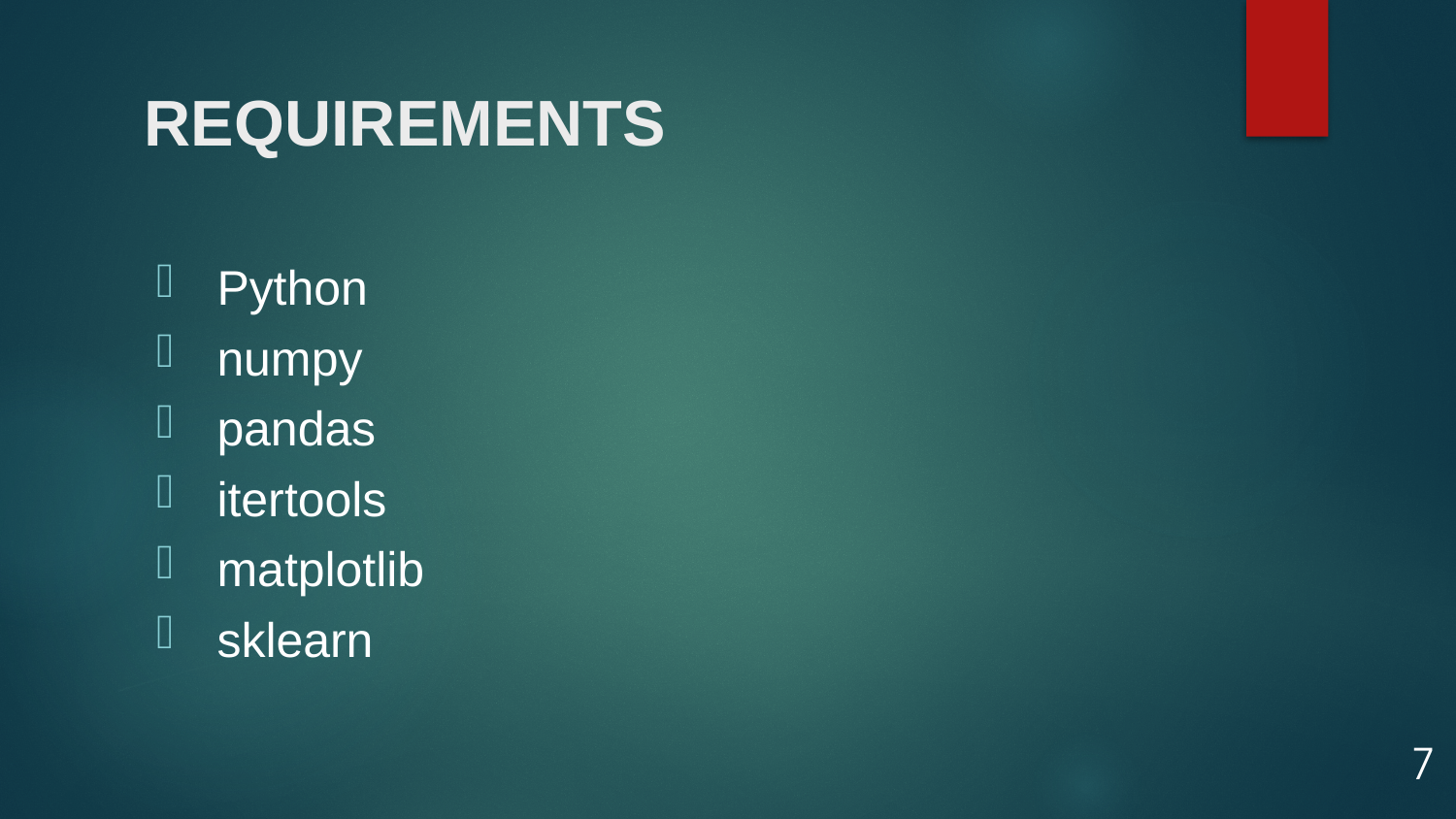

# REQUIREMENTS

Python
numpy
pandas
itertools
matplotlib
sklearn

7